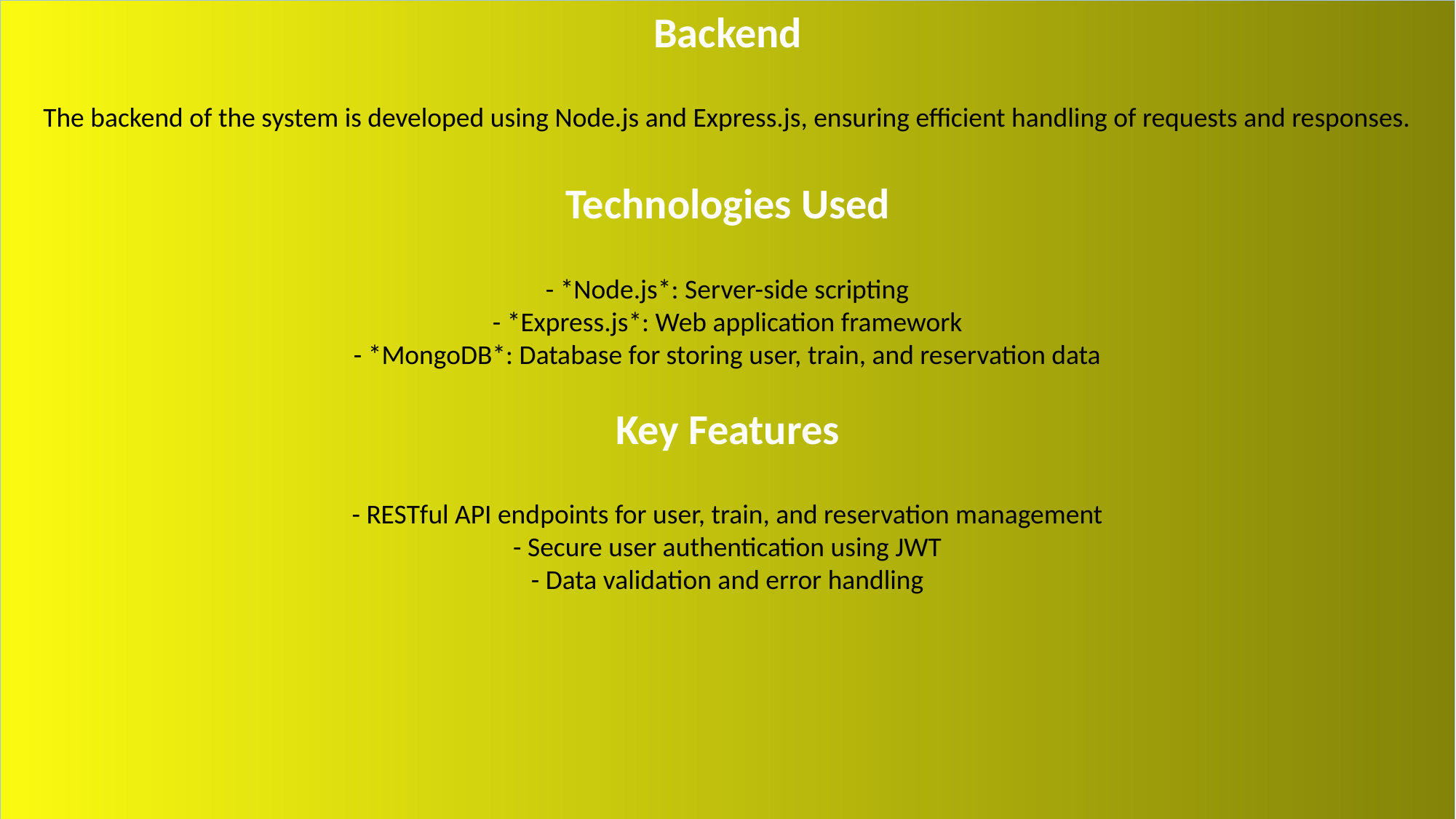

Backend

The backend of the system is developed using Node.js and Express.js, ensuring efficient handling of requests and responses.

Technologies Used

- *Node.js*: Server-side scripting
- *Express.js*: Web application framework
- *MongoDB*: Database for storing user, train, and reservation data

Key Features

- RESTful API endpoints for user, train, and reservation management
- Secure user authentication using JWT
- Data validation and error handling